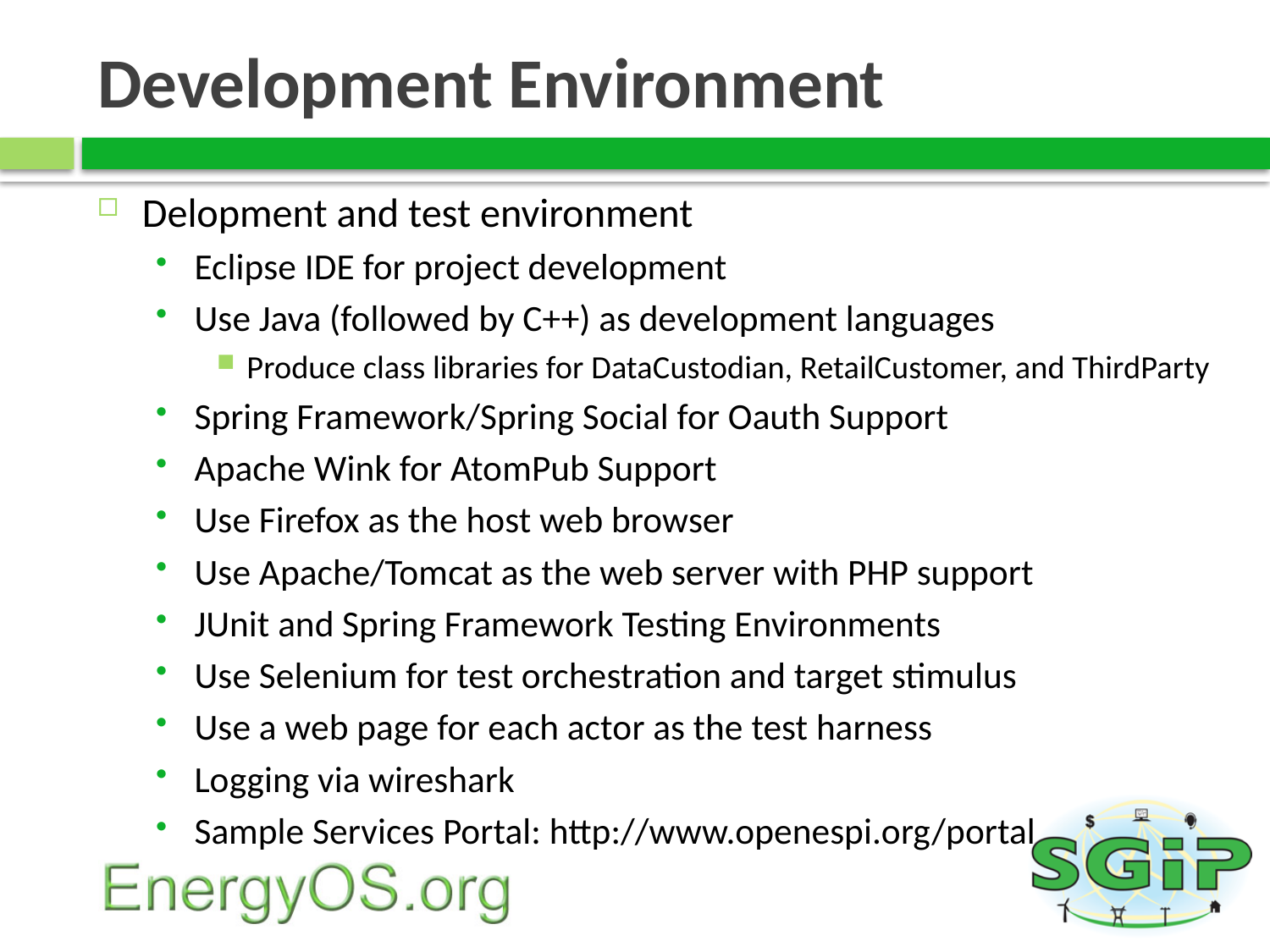

# Development Environment
Delopment and test environment
Eclipse IDE for project development
Use Java (followed by C++) as development languages
Produce class libraries for DataCustodian, RetailCustomer, and ThirdParty
Spring Framework/Spring Social for Oauth Support
Apache Wink for AtomPub Support
Use Firefox as the host web browser
Use Apache/Tomcat as the web server with PHP support
JUnit and Spring Framework Testing Environments
Use Selenium for test orchestration and target stimulus
Use a web page for each actor as the test harness
Logging via wireshark
Sample Services Portal: http://www.openespi.org/portal